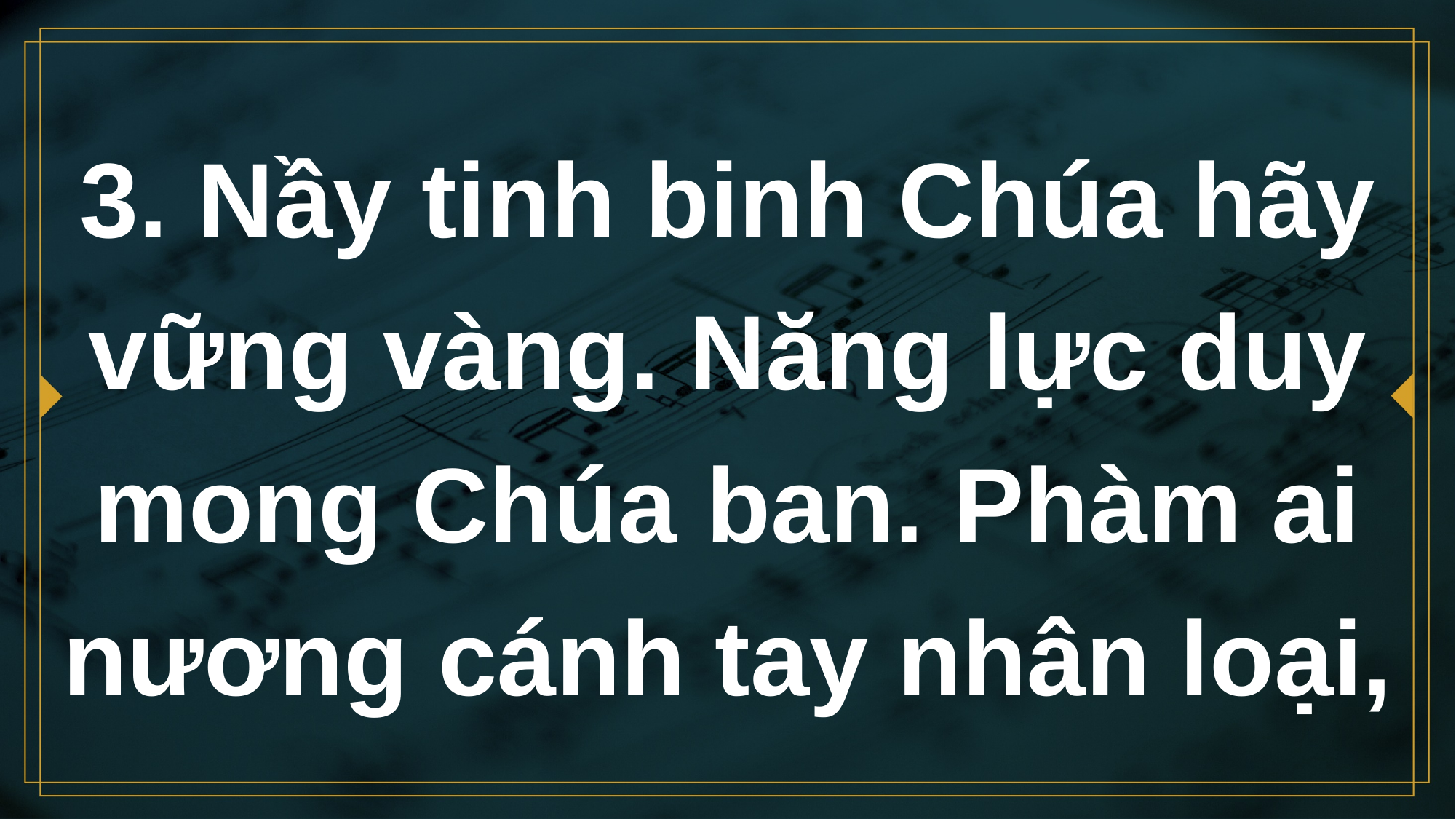

# 3. Nầy tinh binh Chúa hãy vững vàng. Năng lực duy mong Chúa ban. Phàm ai nương cánh tay nhân loại,